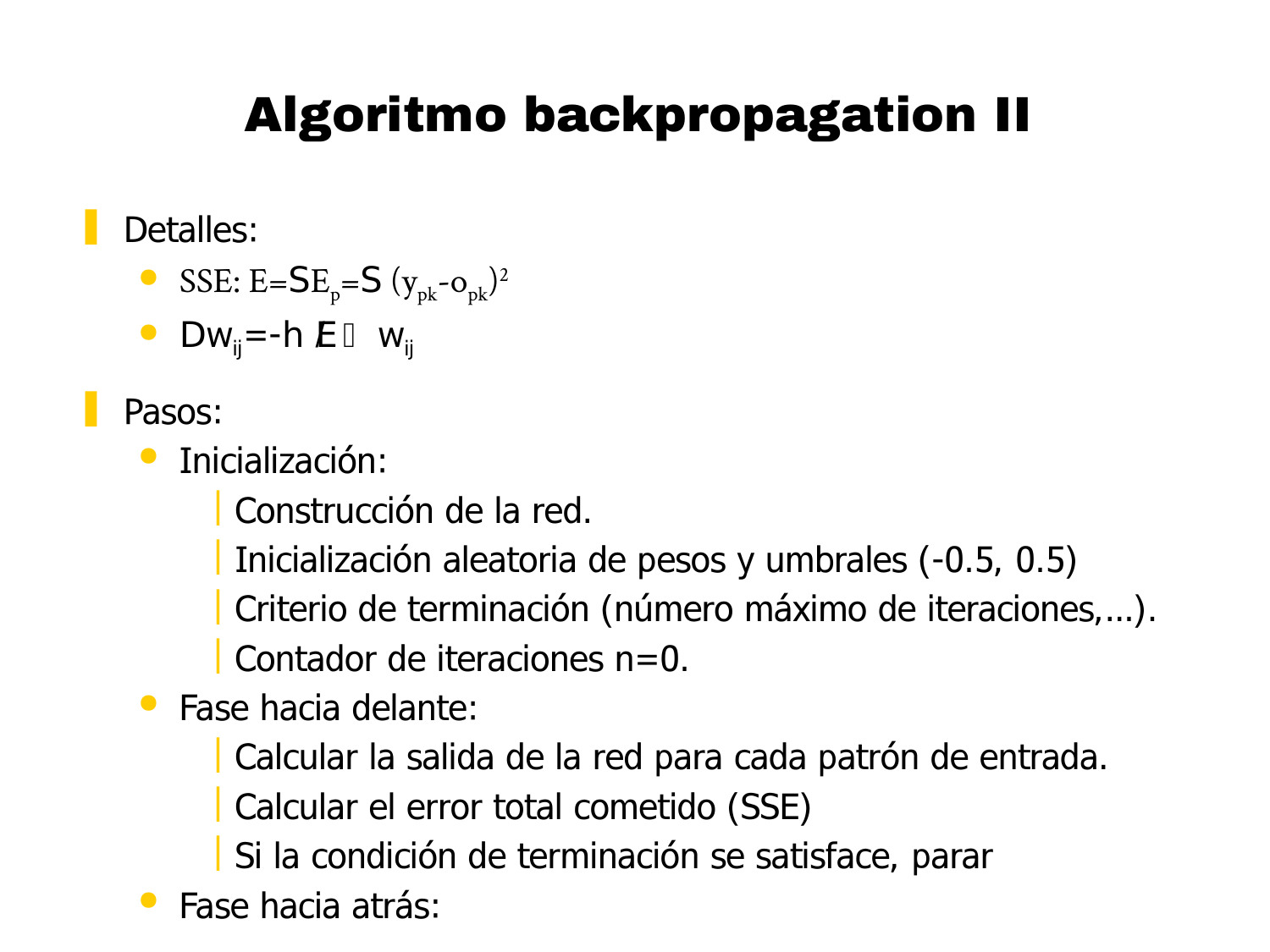

# Algoritmo backpropagation II
Detalles:
SSE: E=ΣEp=Σ (ypk-opk)2
Δwij=-η ∂Ε/ ∂wij

Pasos:
Inicialización:
Construcción de la red.
Inicialización aleatoria de pesos y umbrales (-0.5, 0.5)
Criterio de terminación (número máximo de iteraciones,…).
Contador de iteraciones n=0.
Fase hacia delante:
Calcular la salida de la red para cada patrón de entrada.
Calcular el error total cometido (SSE)
Si la condición de terminación se satisface, parar
Fase hacia atrás: